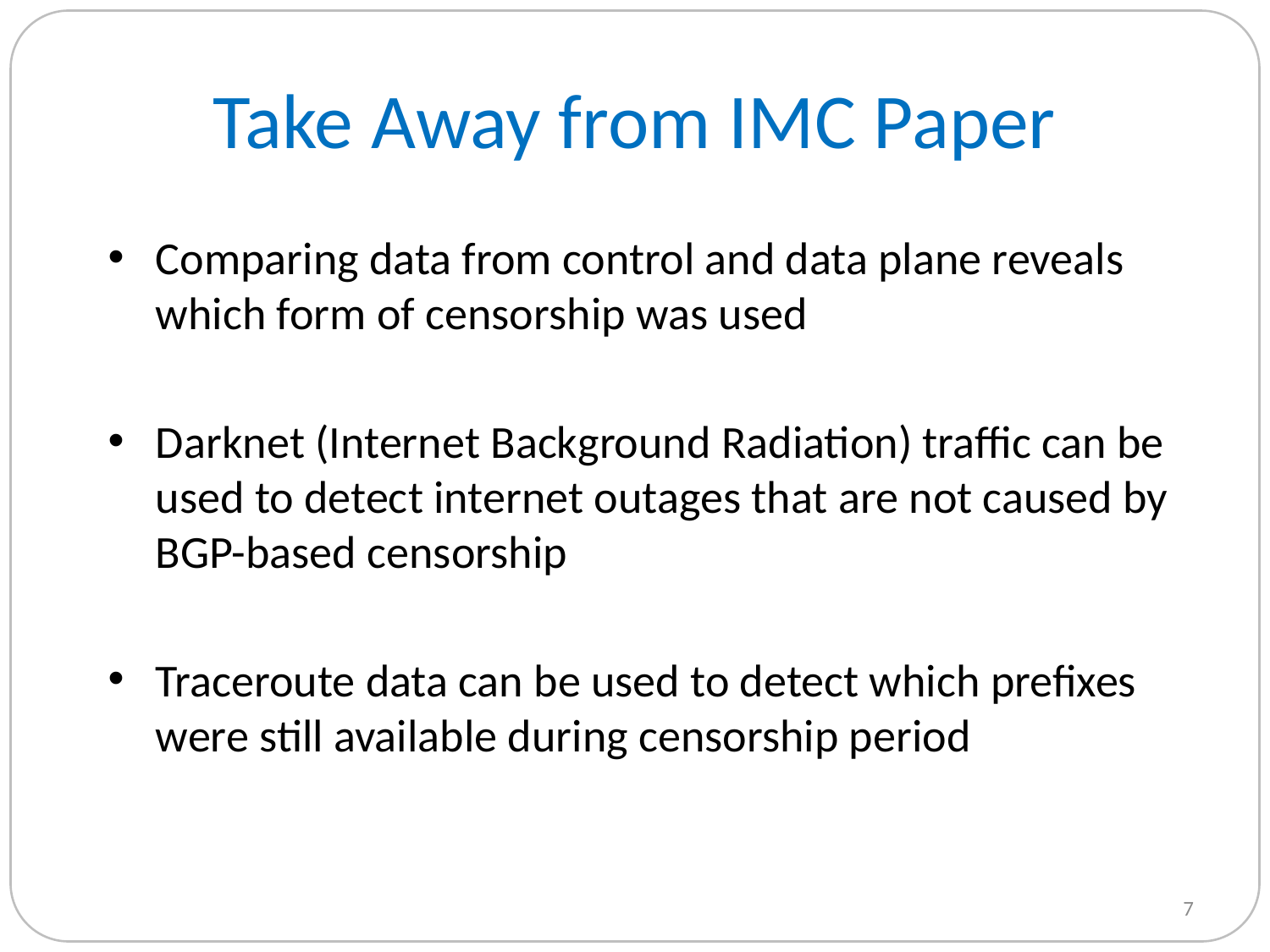

# Take Away from IMC Paper
Comparing data from control and data plane reveals which form of censorship was used

Darknet (Internet Background Radiation) traffic can be used to detect internet outages that are not caused by BGP-based censorship

Traceroute data can be used to detect which prefixes were still available during censorship period

7